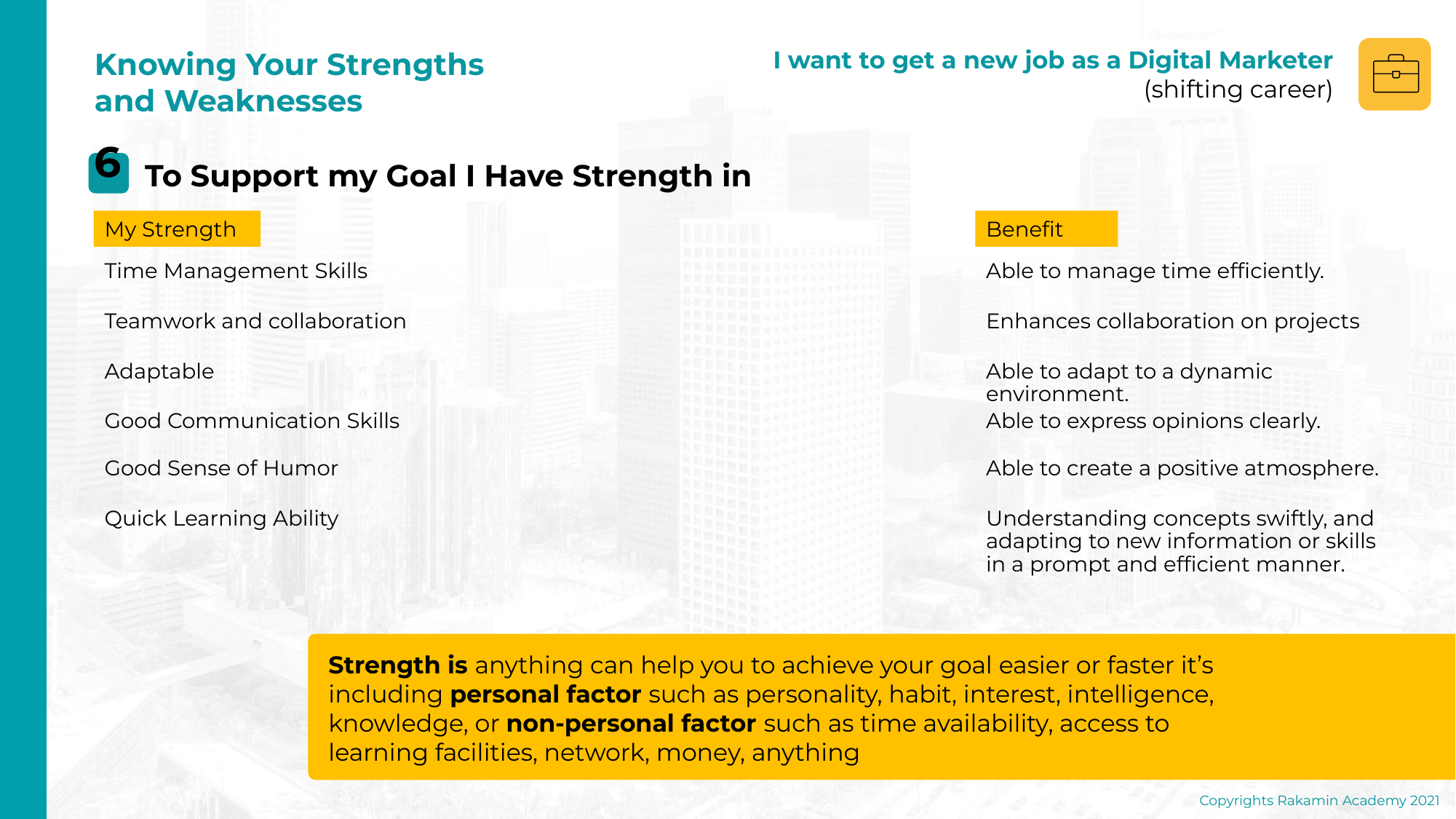

Time Management Skills
Able to manage time efficiently.
Teamwork and collaboration
Enhances collaboration on projects
Adaptable
Able to adapt to a dynamic environment.
Good Communication Skills
Able to express opinions clearly.
Good Sense of Humor
Able to create a positive atmosphere.
Quick Learning Ability

Understanding concepts swiftly, and adapting to new information or skills in a prompt and efficient manner.